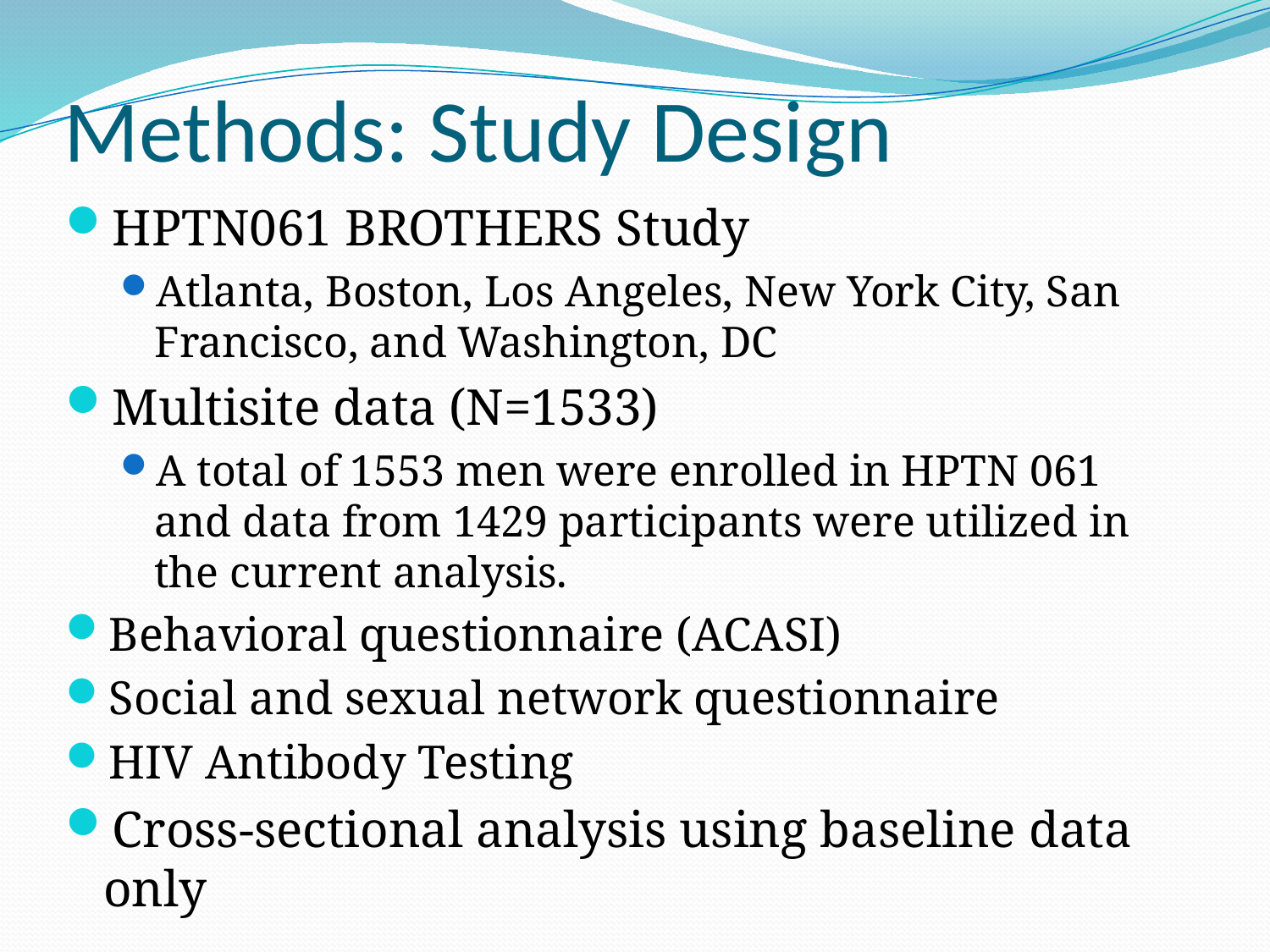

# Methods: Study Design
HPTN061 BROTHERS Study
Atlanta, Boston, Los Angeles, New York City, San Francisco, and Washington, DC
Multisite data (N=1533)
A total of 1553 men were enrolled in HPTN 061 and data from 1429 participants were utilized in the current analysis.
Behavioral questionnaire (ACASI)
Social and sexual network questionnaire
HIV Antibody Testing
Cross-sectional analysis using baseline data only